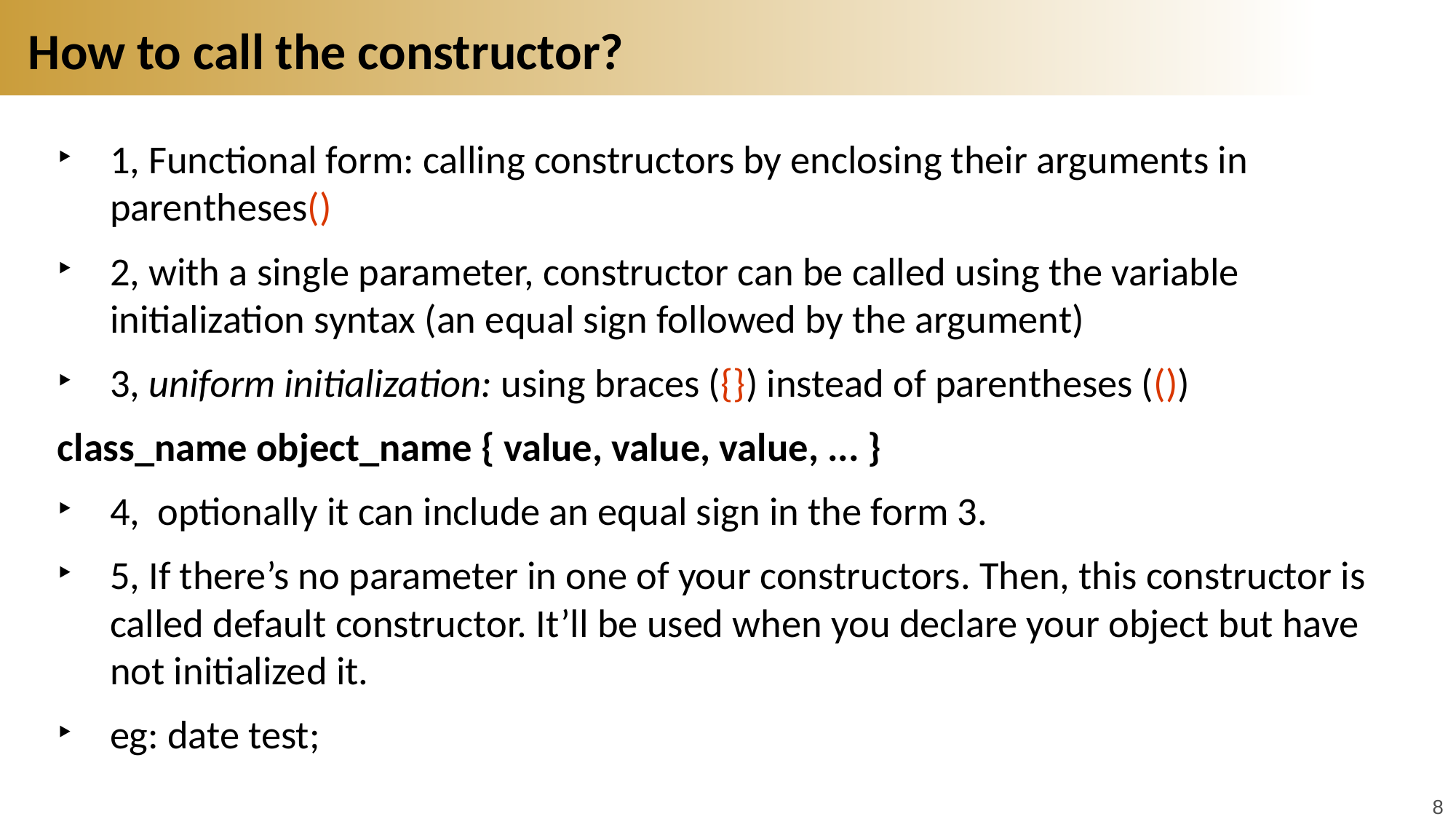

# How to call the constructor?
1, Functional form: calling constructors by enclosing their arguments in parentheses()
2, with a single parameter, constructor can be called using the variable initialization syntax (an equal sign followed by the argument)
3, uniform initialization: using braces ({}) instead of parentheses (())
class_name object_name { value, value, value, ... }
4,  optionally it can include an equal sign in the form 3.
5, If there’s no parameter in one of your constructors. Then, this constructor is called default constructor. It’ll be used when you declare your object but have not initialized it.
eg: date test;

8